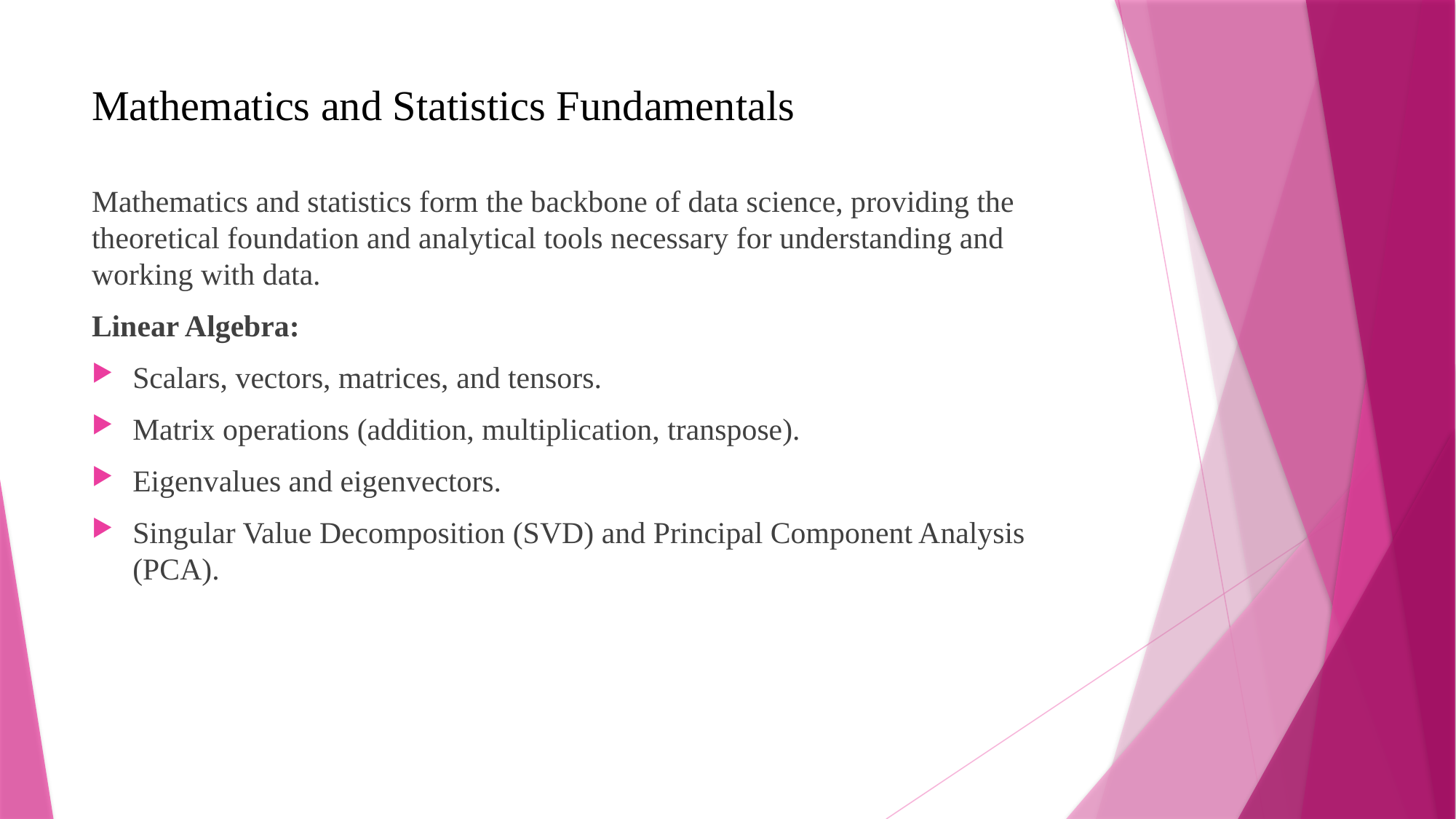

# Mathematics and Statistics Fundamentals
Mathematics and statistics form the backbone of data science, providing the theoretical foundation and analytical tools necessary for understanding and working with data.
Linear Algebra:
Scalars, vectors, matrices, and tensors.
Matrix operations (addition, multiplication, transpose).
Eigenvalues and eigenvectors.
Singular Value Decomposition (SVD) and Principal Component Analysis (PCA).